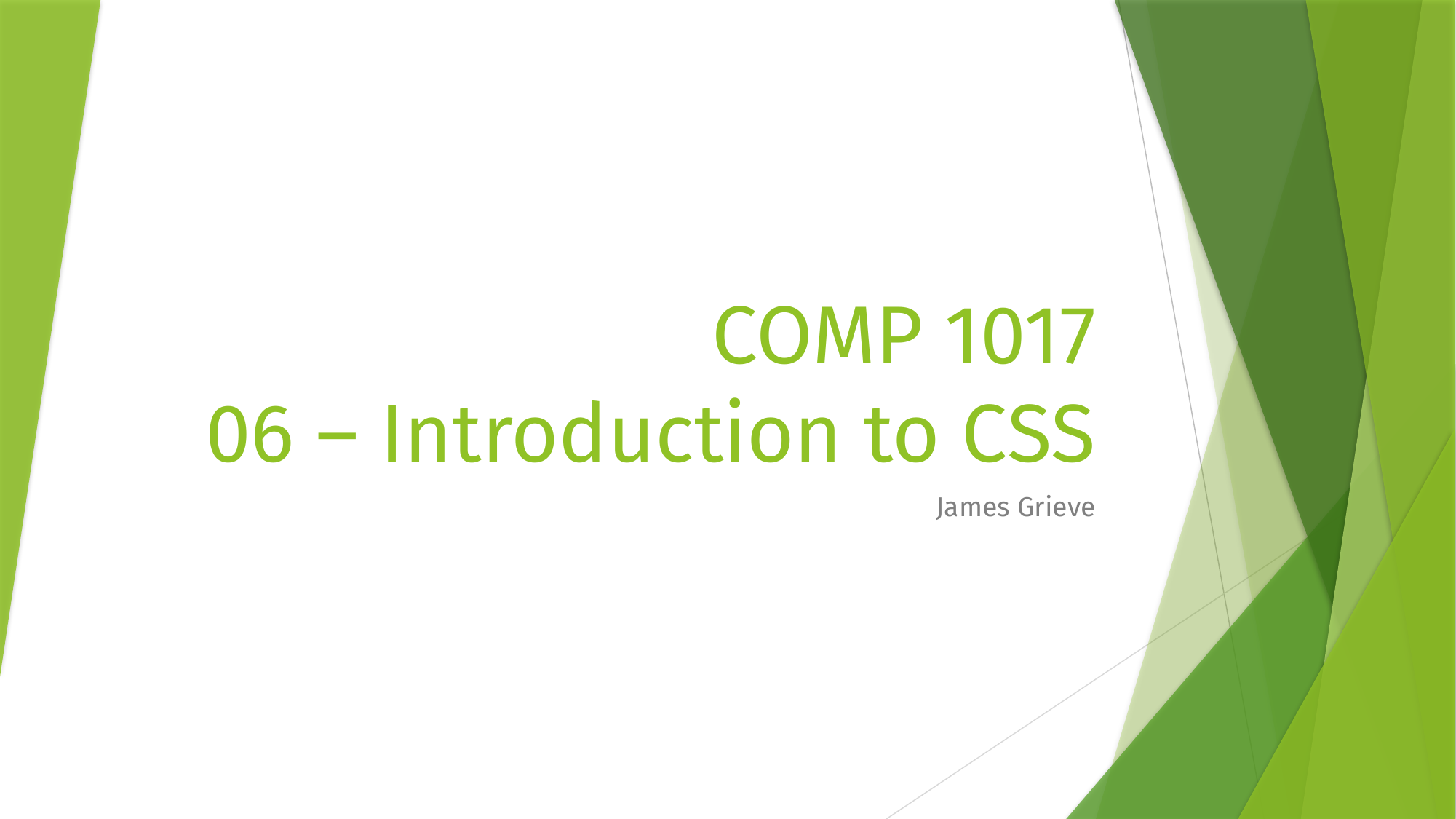

# COMP 1017 06 – Introduction to CSS
James Grieve